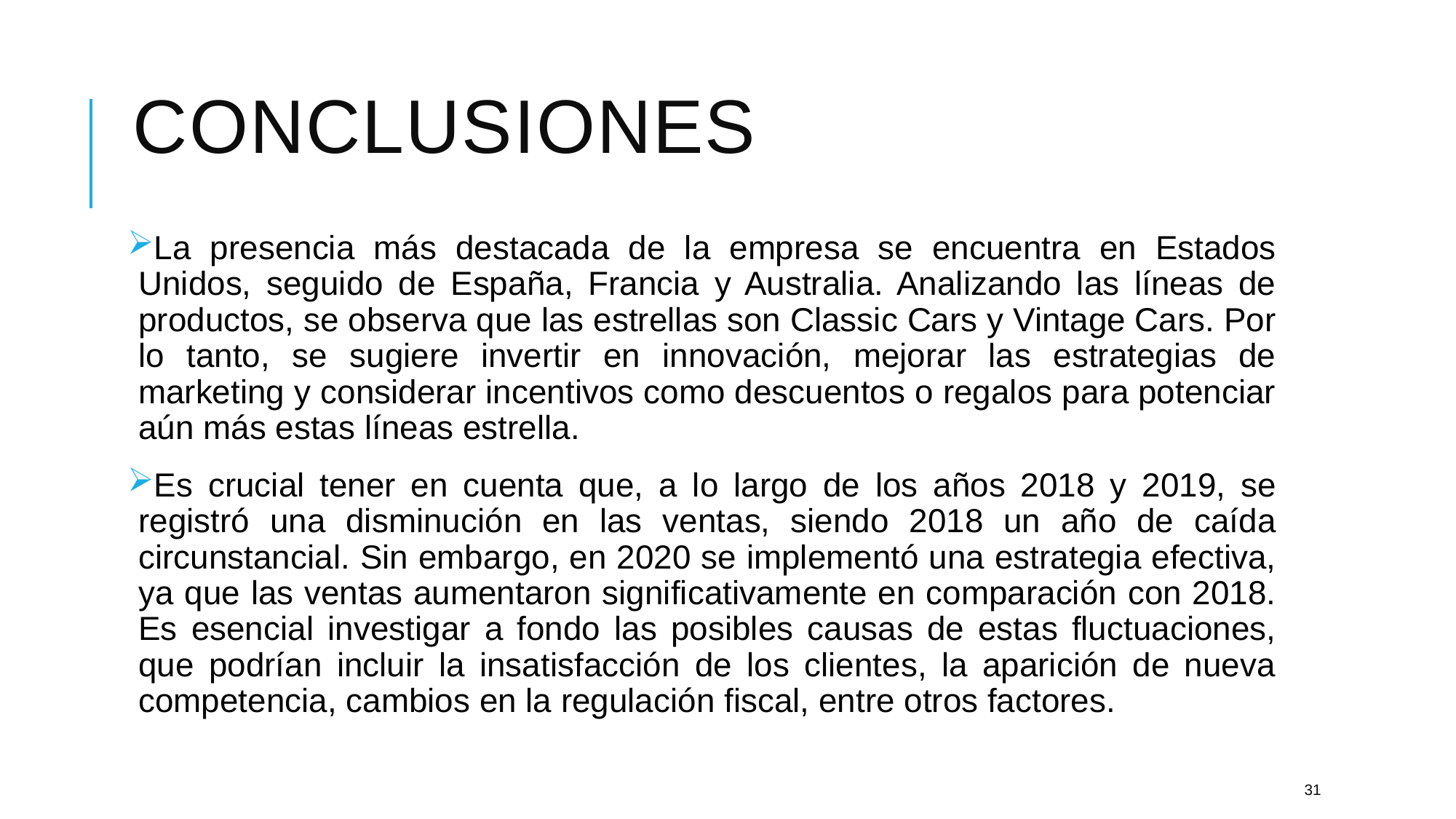

# CONCLUSIONES
La presencia más destacada de la empresa se encuentra en Estados Unidos, seguido de España, Francia y Australia. Analizando las líneas de productos, se observa que las estrellas son Classic Cars y Vintage Cars. Por lo tanto, se sugiere invertir en innovación, mejorar las estrategias de marketing y considerar incentivos como descuentos o regalos para potenciar aún más estas líneas estrella.
Es crucial tener en cuenta que, a lo largo de los años 2018 y 2019, se registró una disminución en las ventas, siendo 2018 un año de caída circunstancial. Sin embargo, en 2020 se implementó una estrategia efectiva, ya que las ventas aumentaron significativamente en comparación con 2018. Es esencial investigar a fondo las posibles causas de estas fluctuaciones, que podrían incluir la insatisfacción de los clientes, la aparición de nueva competencia, cambios en la regulación fiscal, entre otros factores.

31